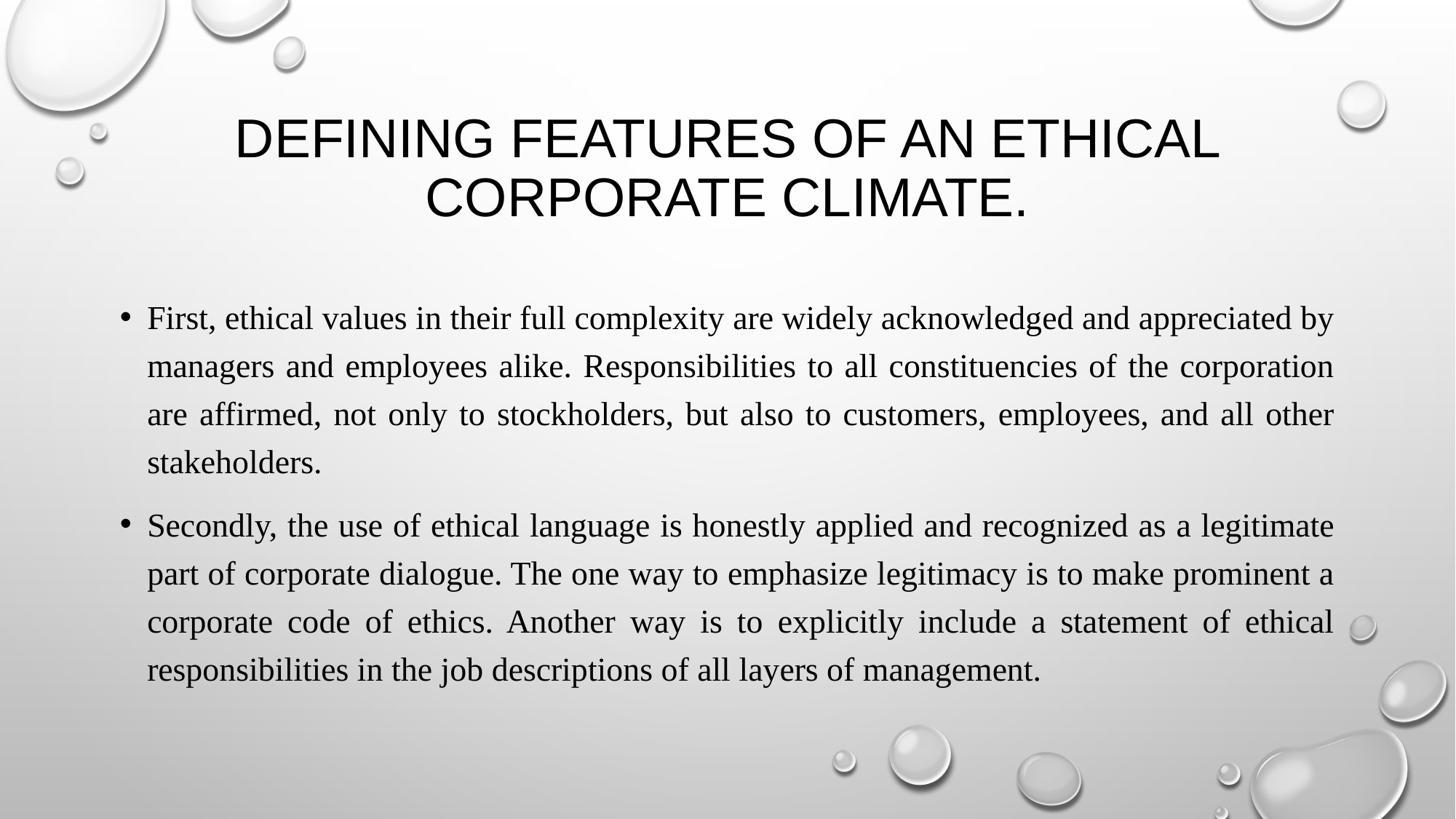

# Defining features of an ethical corporate climate.
First, ethical values in their full complexity are widely acknowledged and appreciated by managers and employees alike. Responsibilities to all constituencies of the corporation are affirmed, not only to stockholders, but also to customers, employees, and all other stakeholders.
Secondly, the use of ethical language is honestly applied and recognized as a legitimate part of corporate dialogue. The one way to emphasize legitimacy is to make prominent a corporate code of ethics. Another way is to explicitly include a statement of ethical responsibilities in the job descriptions of all layers of management.